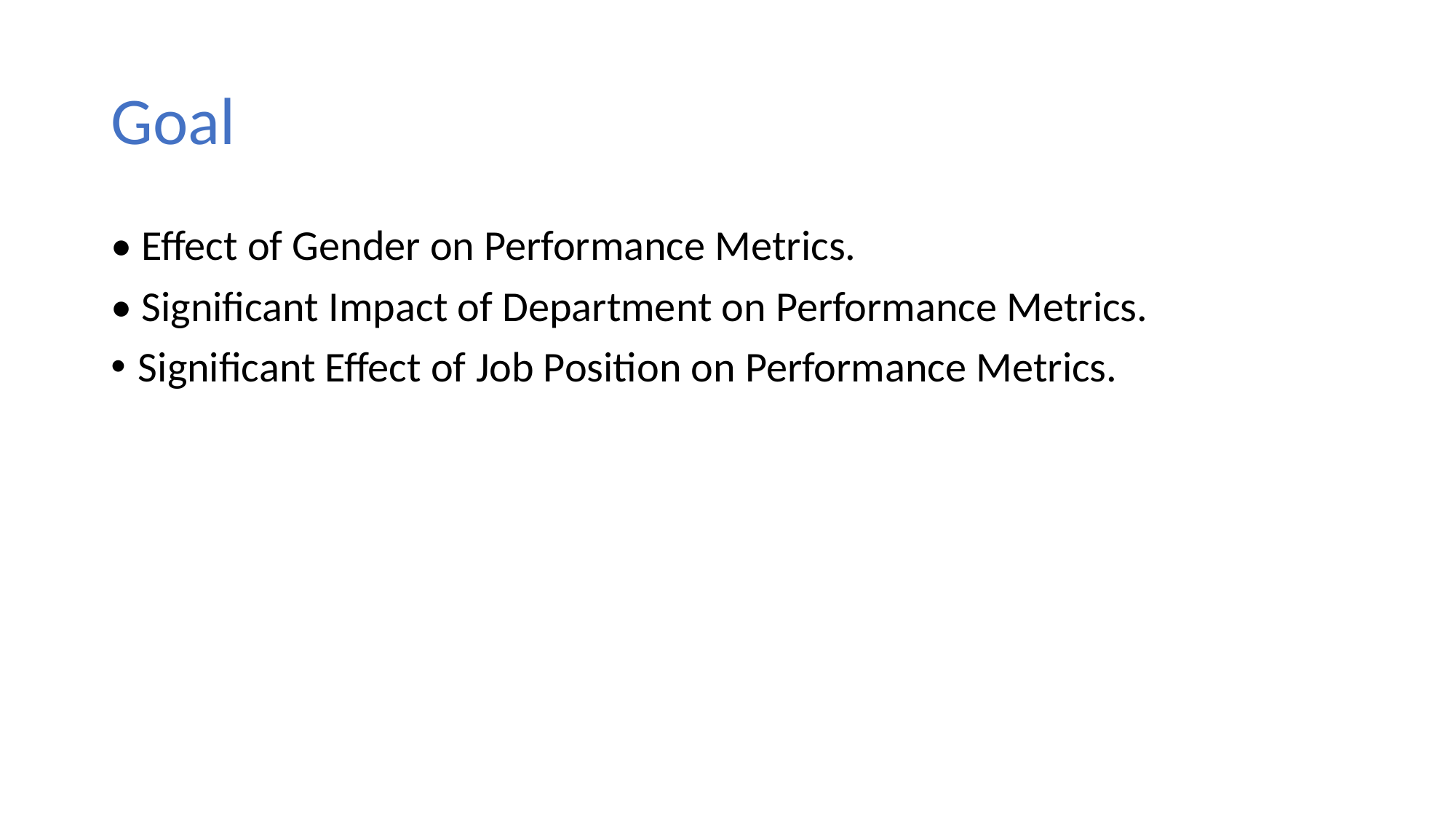

# Goal
• Effect of Gender on Performance Metrics.
• Significant Impact of Department on Performance Metrics.
Significant Effect of Job Position on Performance Metrics.